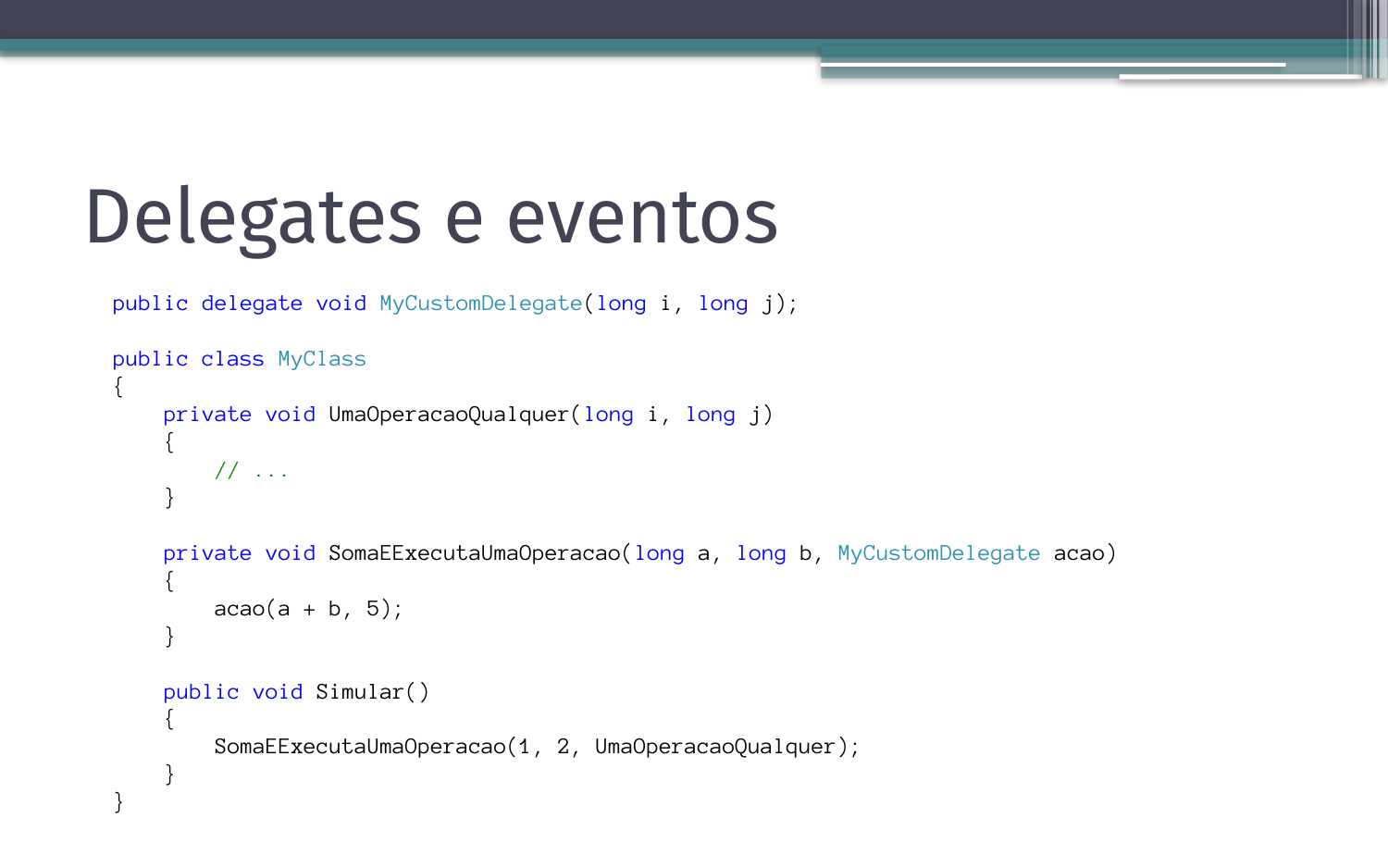

# Delegates e eventos
public delegate void MyCustomDelegate(long i, long j);

public class MyClass
{
    private void UmaOperacaoQualquer(long i, long j)
    {
        // ...
    }

    private void SomaEExecutaUmaOperacao(long a, long b, MyCustomDelegate acao)
    {
        acao(a + b, 5);
    }

    public void Simular()
    {
        SomaEExecutaUmaOperacao(1, 2, UmaOperacaoQualquer);
    }
}